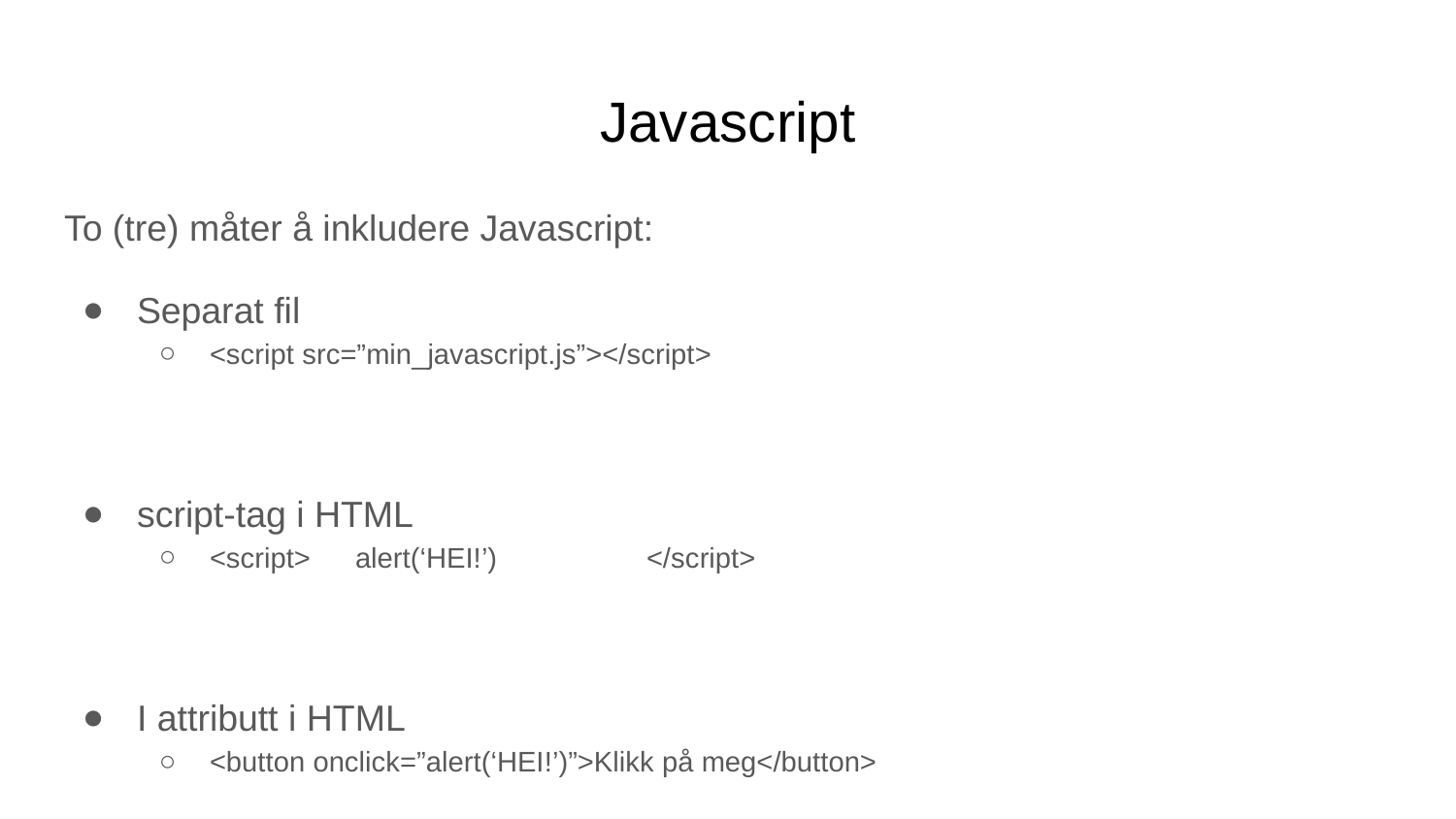

# Javascript
To (tre) måter å inkludere Javascript:
Separat fil
<script src=”min_javascript.js”></script>

script-tag i HTML
<script>	alert(‘HEI!’)		</script>

I attributt i HTML
<button onclick=”alert(‘HEI!’)”>Klikk på meg</button>